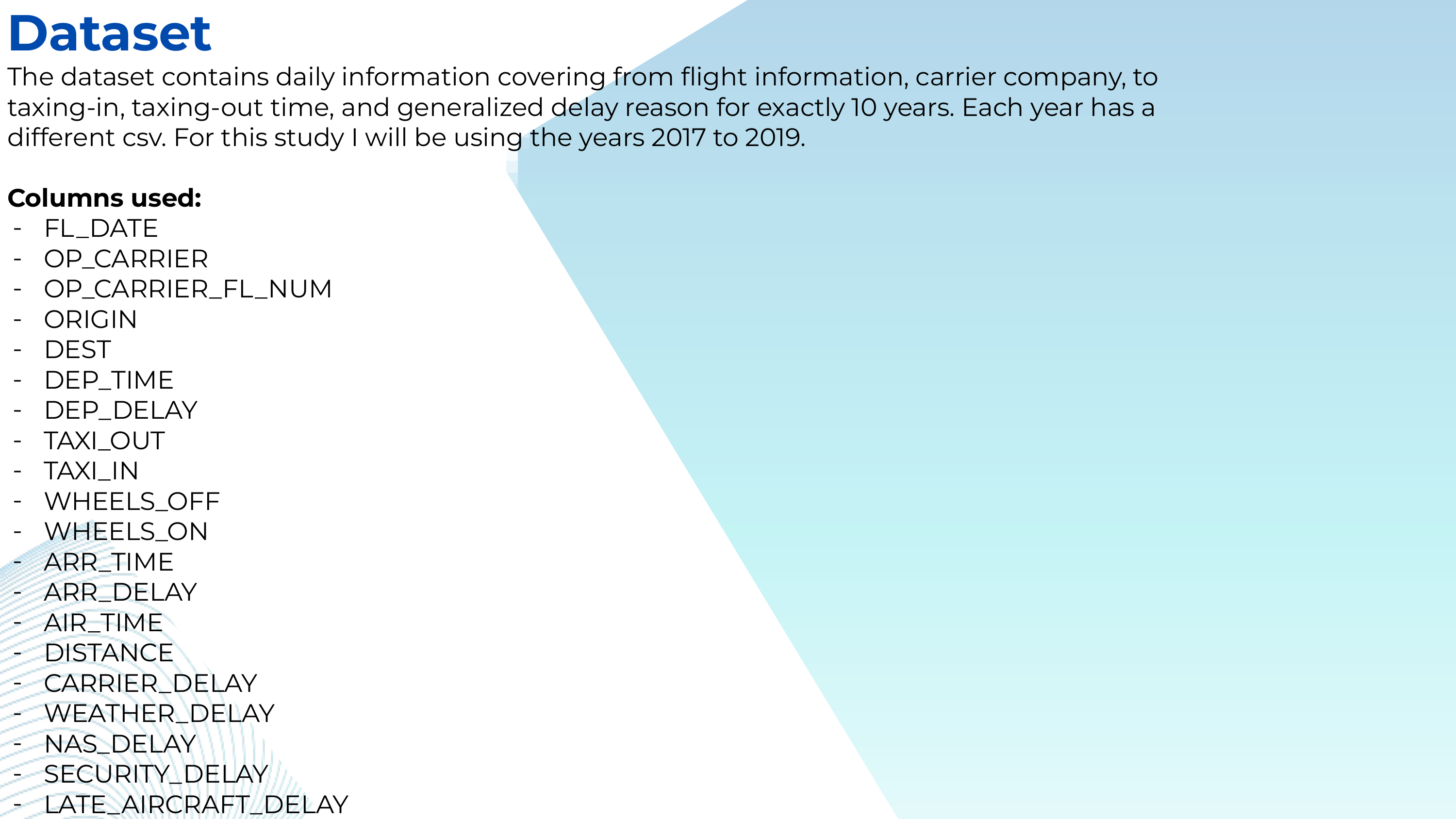

Dataset

The dataset contains daily information covering from flight information, carrier company, to taxing-in, taxing-out time, and generalized delay reason for exactly 10 years. Each year has a different csv. For this study I will be using the years 2017 to 2019.

Columns used:
FL_DATE
OP_CARRIER
OP_CARRIER_FL_NUM
ORIGIN
DEST
DEP_TIME
DEP_DELAY
TAXI_OUT
TAXI_IN
WHEELS_OFF
WHEELS_ON
ARR_TIME
ARR_DELAY
AIR_TIME
DISTANCE
CARRIER_DELAY
WEATHER_DELAY
NAS_DELAY
SECURITY_DELAY
LATE_AIRCRAFT_DELAY